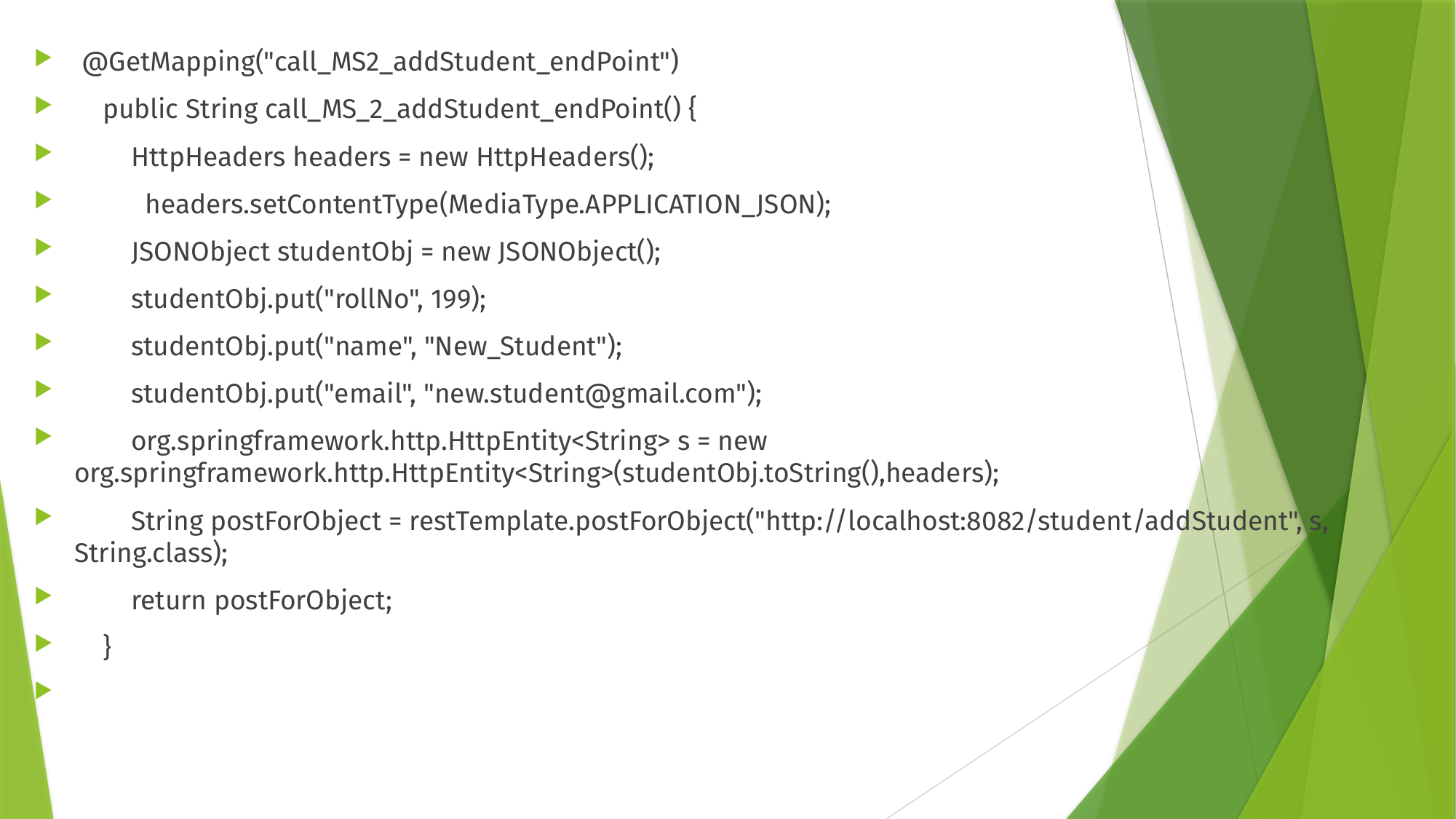

@GetMapping("call_MS2_addStudent_endPoint")
    public String call_MS_2_addStudent_endPoint() {
        HttpHeaders headers = new HttpHeaders();
          headers.setContentType(MediaType.APPLICATION_JSON);
        JSONObject studentObj = new JSONObject();
        studentObj.put("rollNo", 199);
        studentObj.put("name", "New_Student");
        studentObj.put("email", "new.student@gmail.com");
        org.springframework.http.HttpEntity<String> s = new org.springframework.http.HttpEntity<String>(studentObj.toString(),headers);
        String postForObject = restTemplate.postForObject("http://localhost:8082/student/addStudent", s, String.class);
        return postForObject;
    }